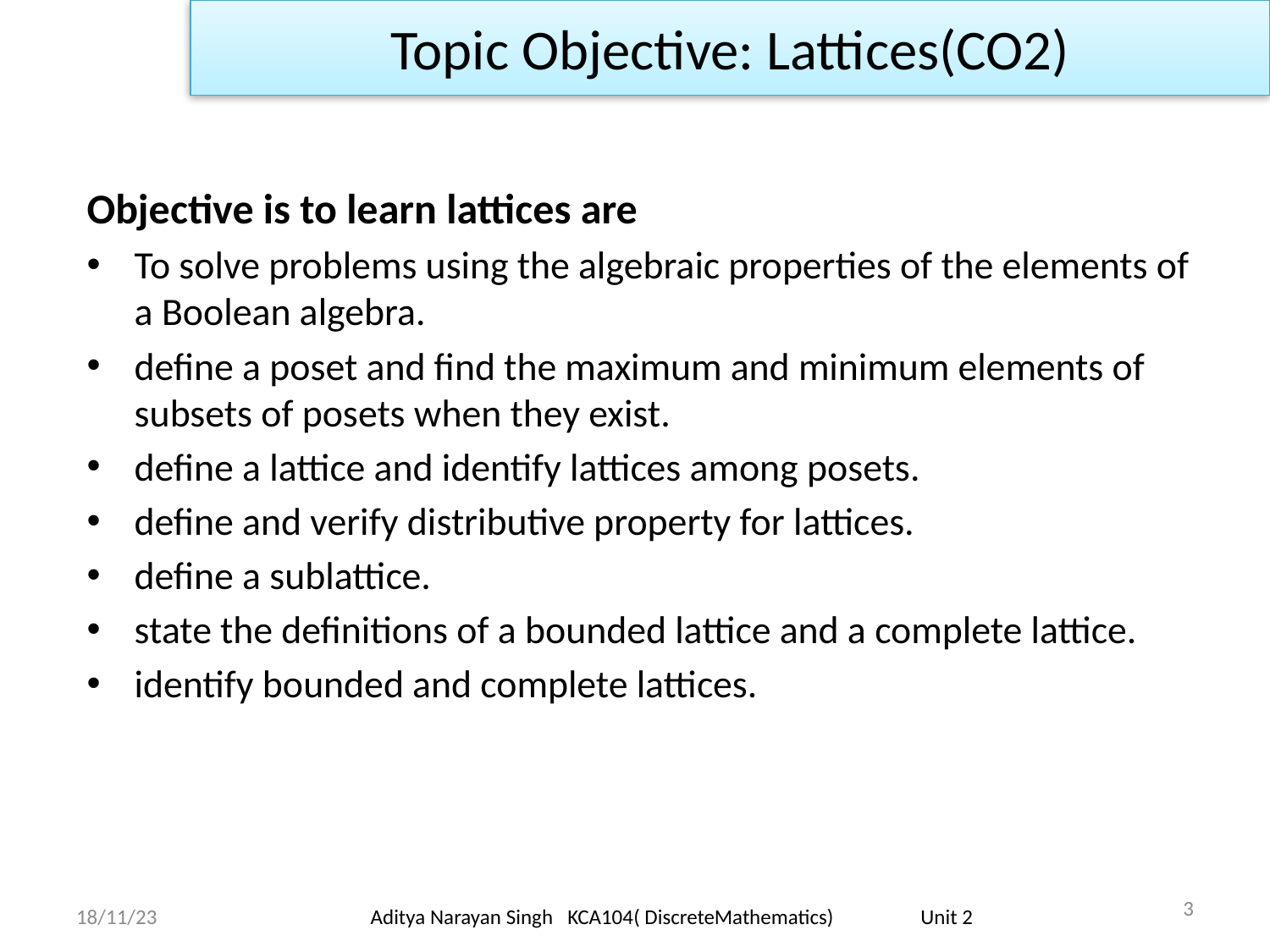

Topic Objective: Lattices(CO2)
Objective is to learn lattices are
To solve problems using the algebraic properties of the elements of a Boolean algebra.
define a poset and find the maximum and minimum elements of subsets of posets when they exist.
define a lattice and identify lattices among posets.
define and verify distributive property for lattices.
define a sublattice.
state the definitions of a bounded lattice and a complete lattice.
identify bounded and complete lattices.

3
18/11/23
Aditya Narayan Singh   KCA104( DiscreteMathematics)                  Unit 2